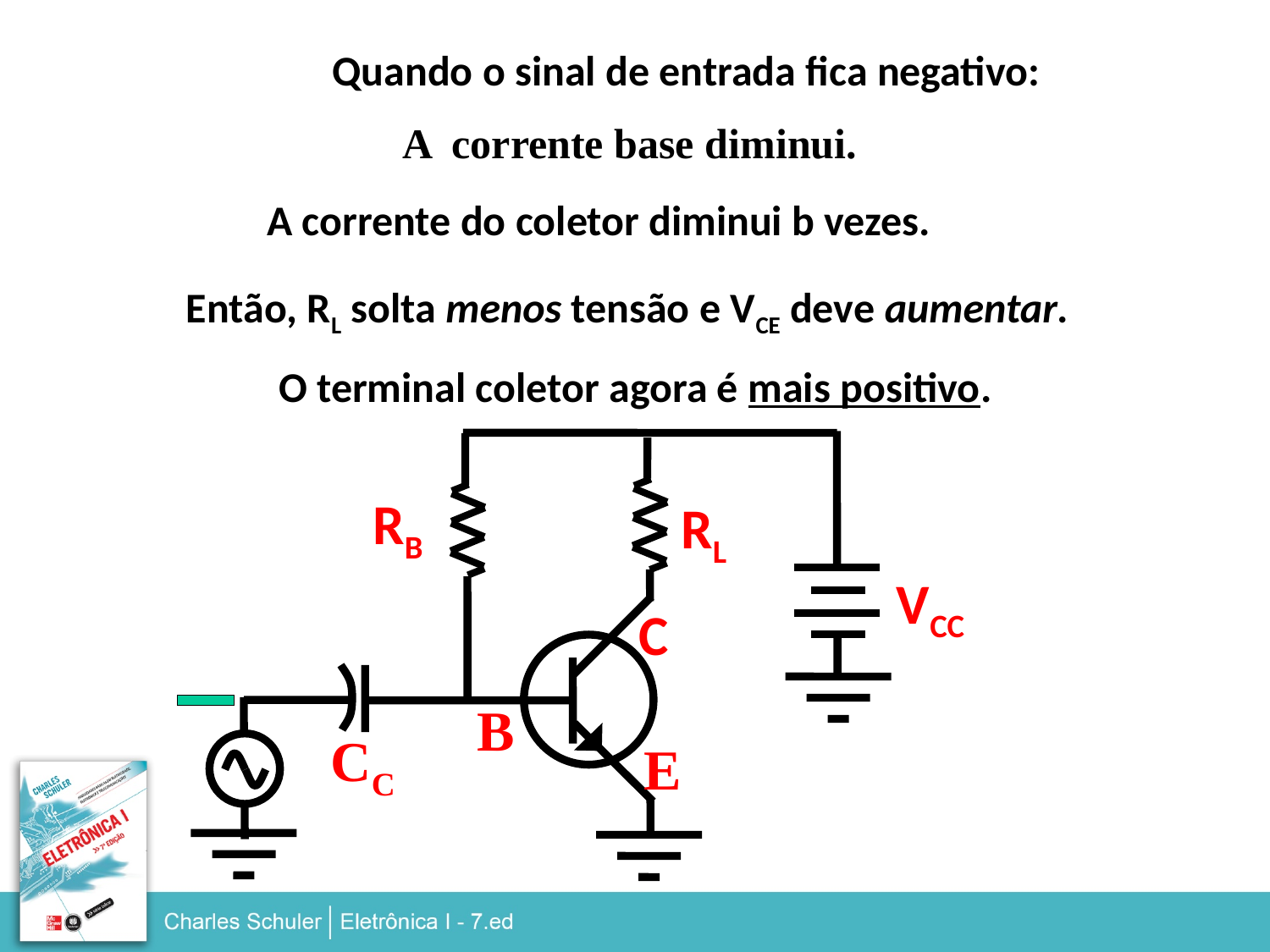

Quando o sinal de entrada fica negativo:

A  corrente base diminui.
B
A corrente do coletor diminui b vezes.
C
Então, RL solta menos tensão e VCE deve aumentar.
RL
O terminal coletor agora é mais positivo.

RB

VCC

CC

E